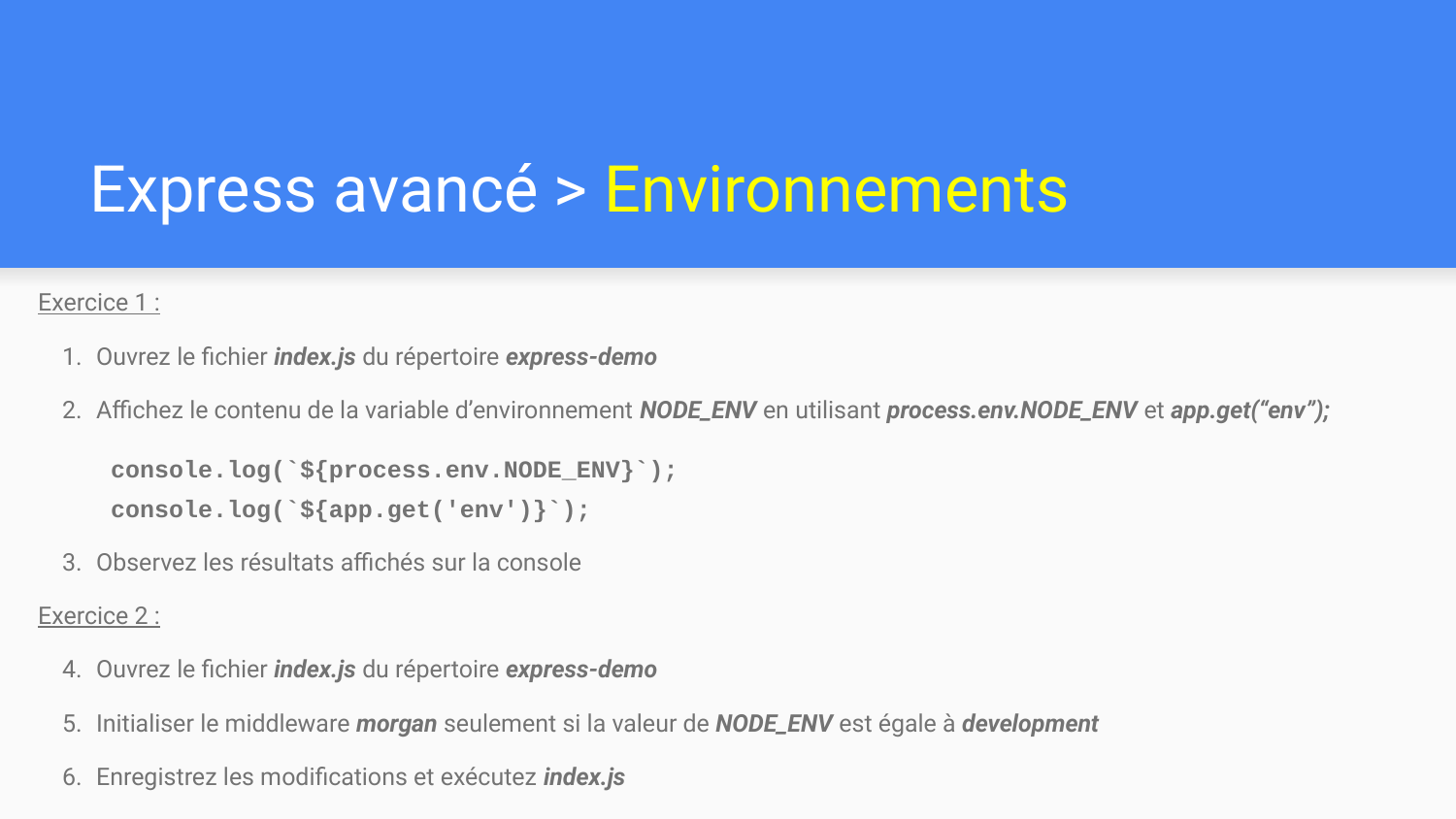

# Express avancé > Environnements
Exercice 1 :
Ouvrez le fichier index.js du répertoire express-demo
Affichez le contenu de la variable d’environnement NODE_ENV en utilisant process.env.NODE_ENV et app.get(“env”);
console.log(`${process.env.NODE_ENV}`);
console.log(`${app.get('env')}`);
Observez les résultats affichés sur la console
Exercice 2 :
Ouvrez le fichier index.js du répertoire express-demo
Initialiser le middleware morgan seulement si la valeur de NODE_ENV est égale à development
Enregistrez les modifications et exécutez index.js